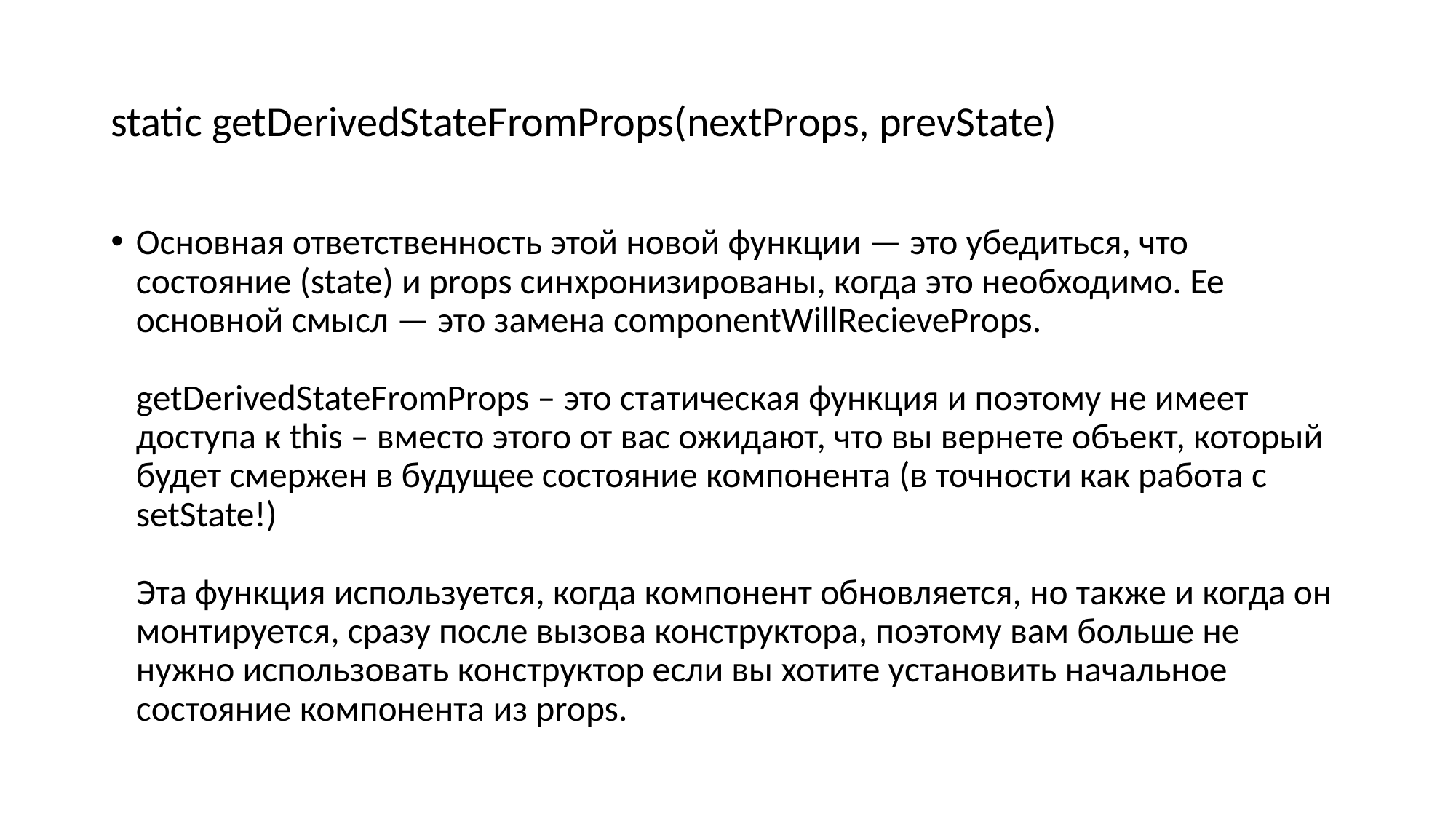

# static getDerivedStateFromProps(nextProps, prevState)
Основная ответственность этой новой функции — это убедиться, что состояние (state) и props синхронизированы, когда это необходимо. Ее основной смысл — это замена componentWillRecieveProps.
getDerivedStateFromProps – это статическая функция и поэтому не имеет доступа к this – вместо этого от вас ожидают, что вы вернете объект, который будет смержен в будущее состояние компонента (в точности как работа с setState!)
Эта функция используется, когда компонент обновляется, но также и когда он монтируется, сразу после вызова конструктора, поэтому вам больше не нужно использовать конструктор если вы хотите установить начальное состояние компонента из props.